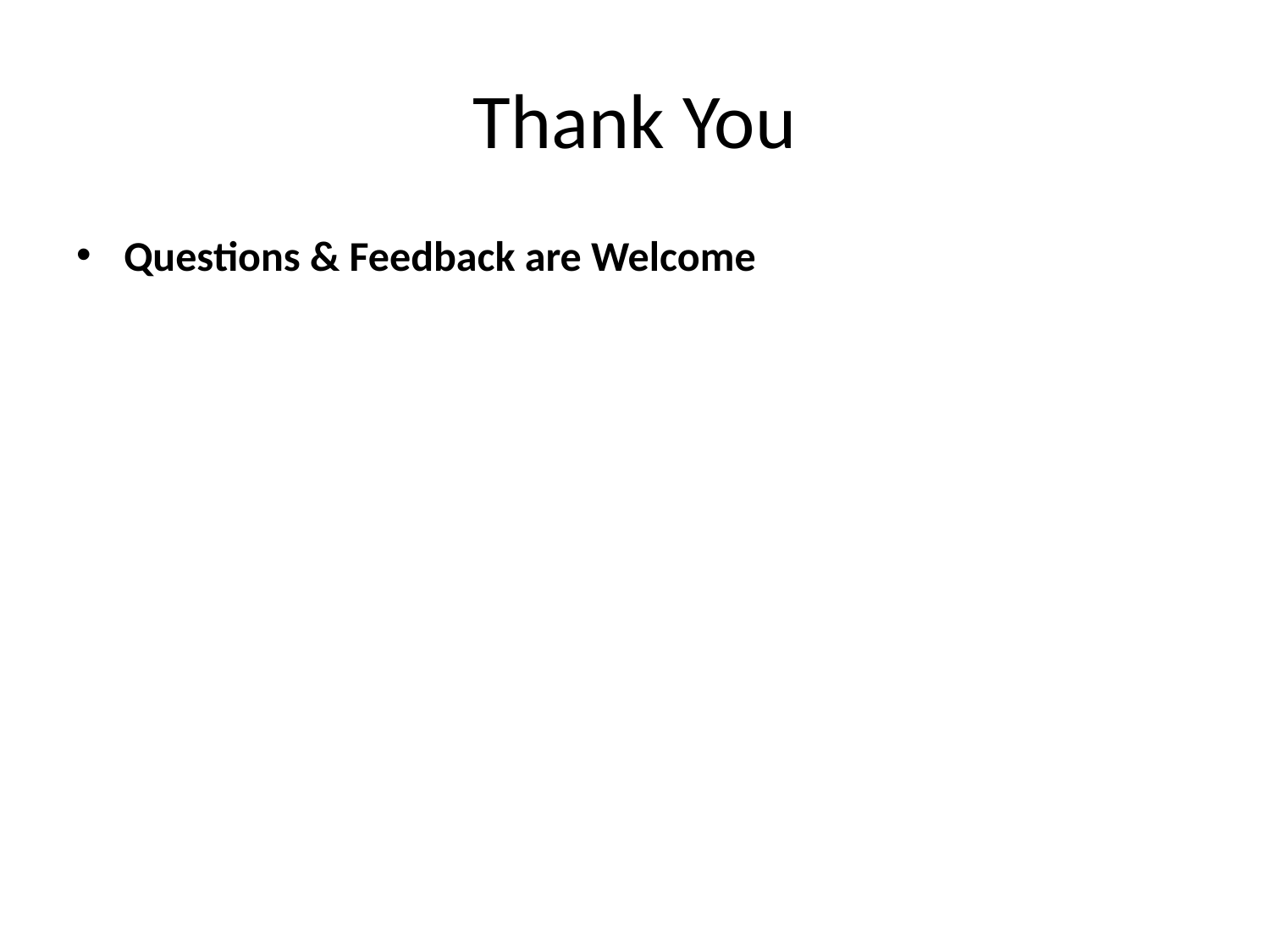

# Thank You
Questions & Feedback are Welcome